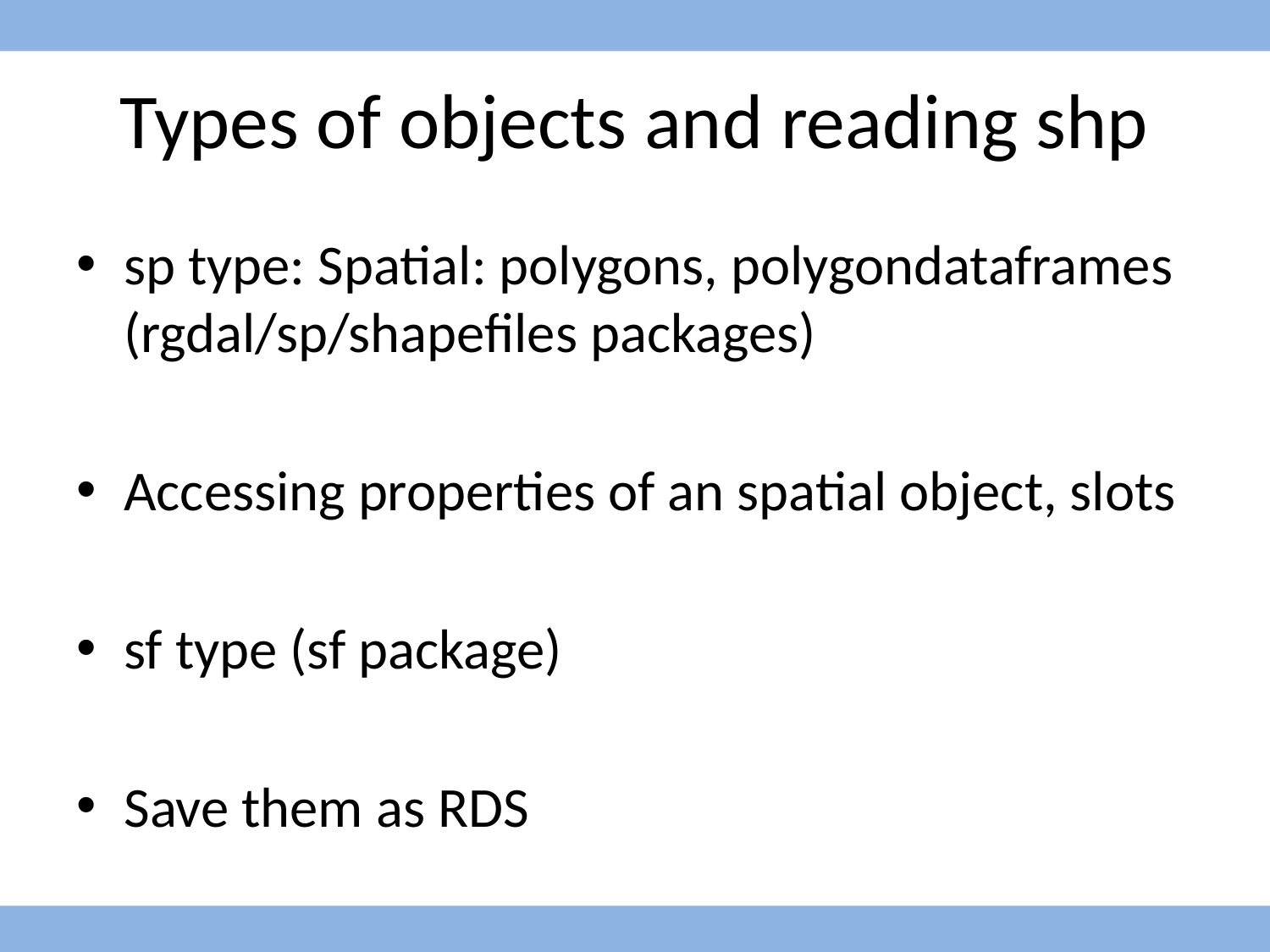

# Types of objects and reading shp
sp type: Spatial: polygons, polygondataframes (rgdal/sp/shapefiles packages)

Accessing properties of an spatial object, slots

sf type (sf package)

Save them as RDS